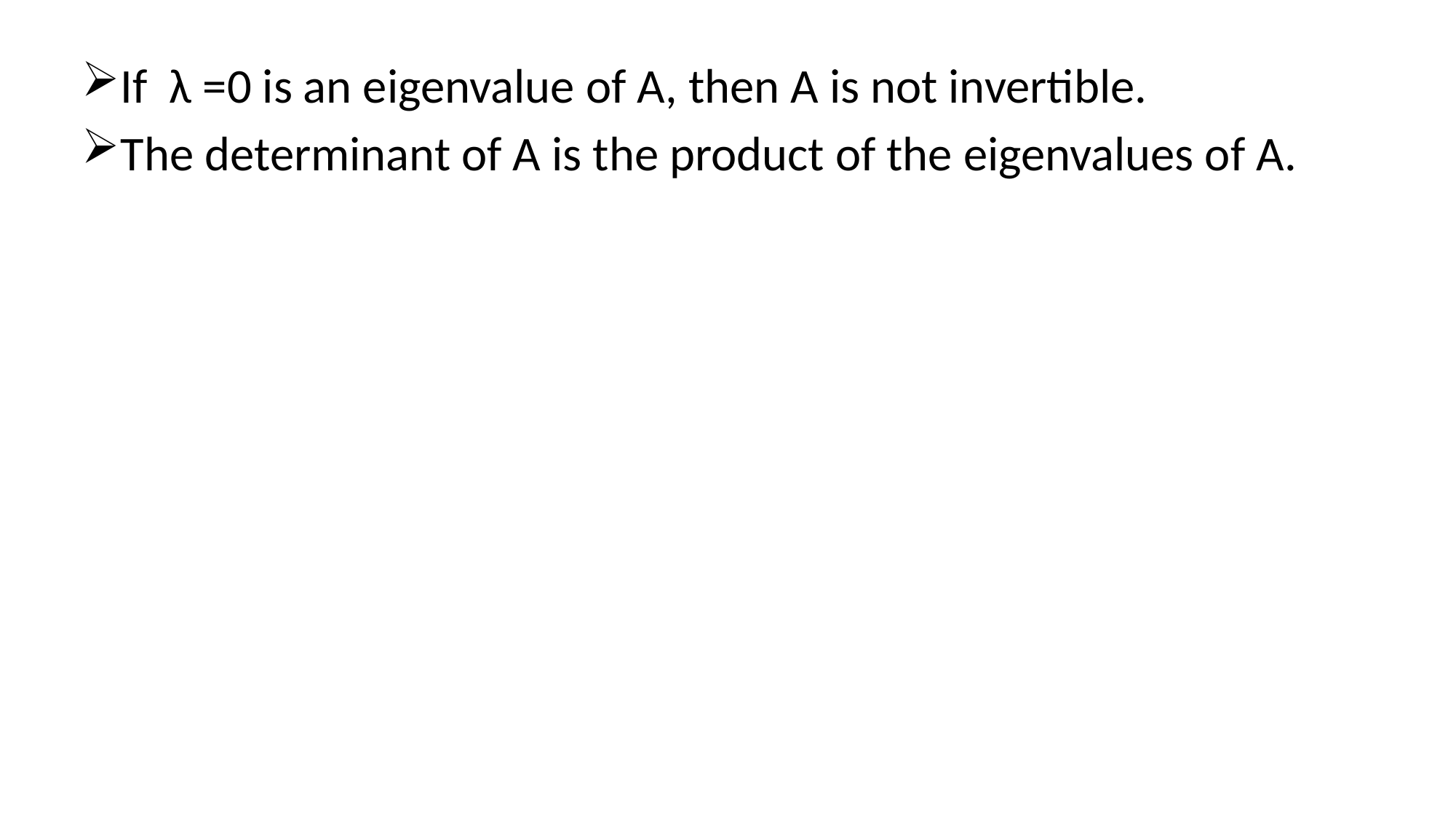

If  λ =0 is an eigenvalue of A, then A is not invertible.
The determinant of A is the product of the eigenvalues of A.